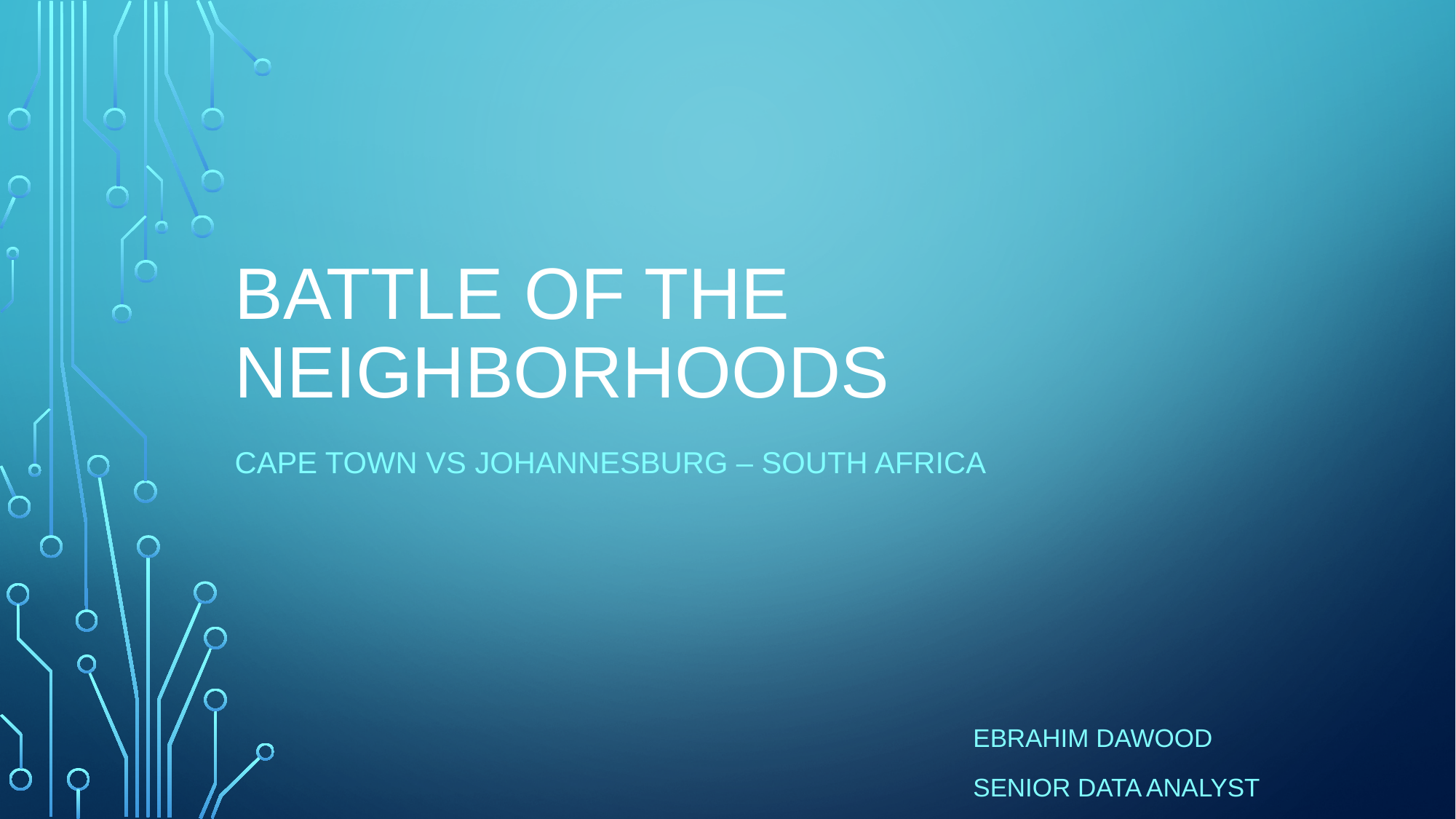

# Battle of the neighborhoods
Cape Town VS Johannesburg – South Africa
Ebrahim Dawood
Senior Data Analyst